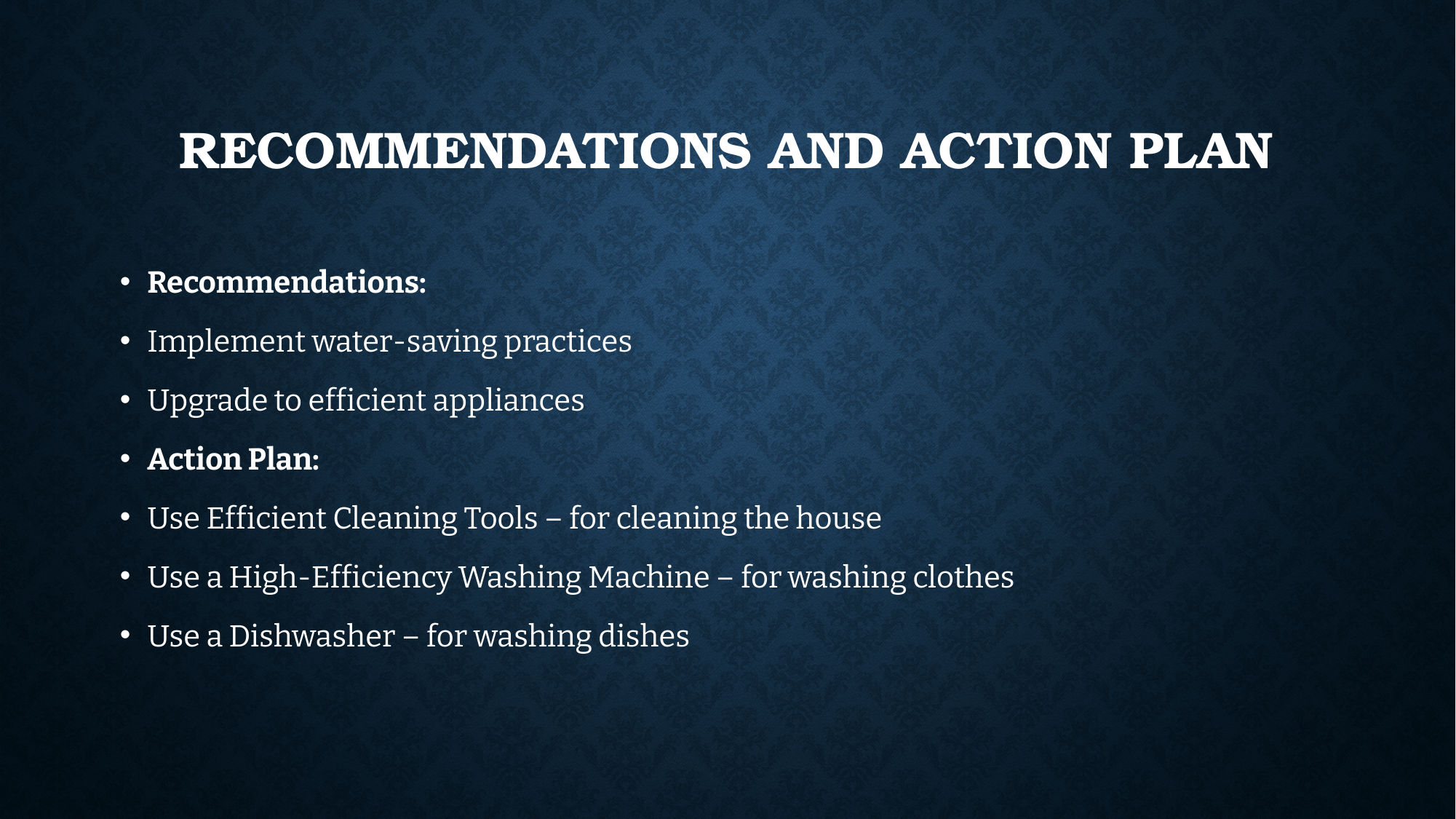

# Recommendations and Action Plan
Recommendations:
Implement water-saving practices
Upgrade to efficient appliances
Action Plan:
Use Efficient Cleaning Tools – for cleaning the house
Use a High-Efficiency Washing Machine – for washing clothes
Use a Dishwasher – for washing dishes